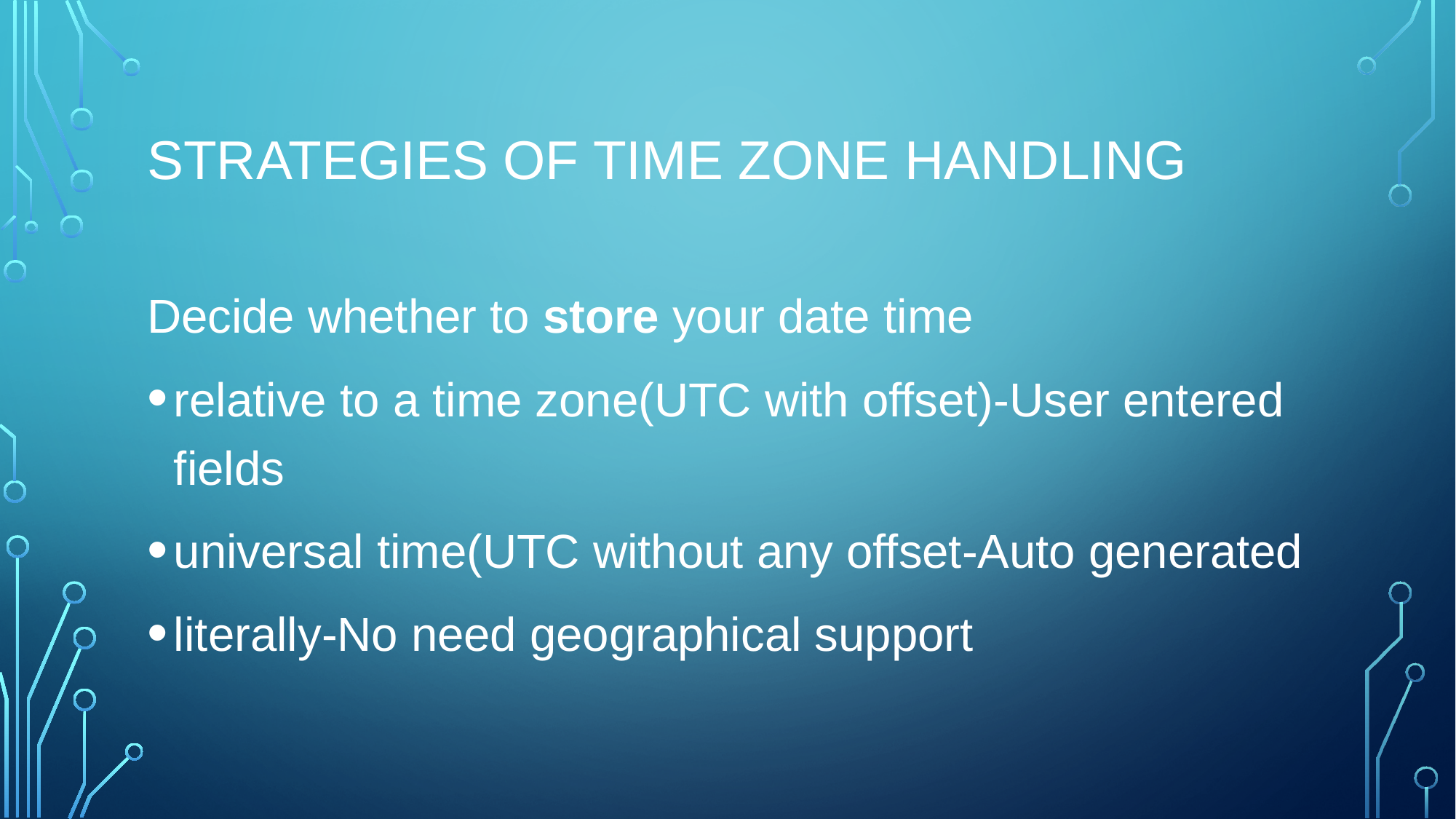

# Strategies of time zone handling
Decide whether to store your date time
relative to a time zone(UTC with offset)-User entered fields
universal time(UTC without any offset-Auto generated
literally-No need geographical support